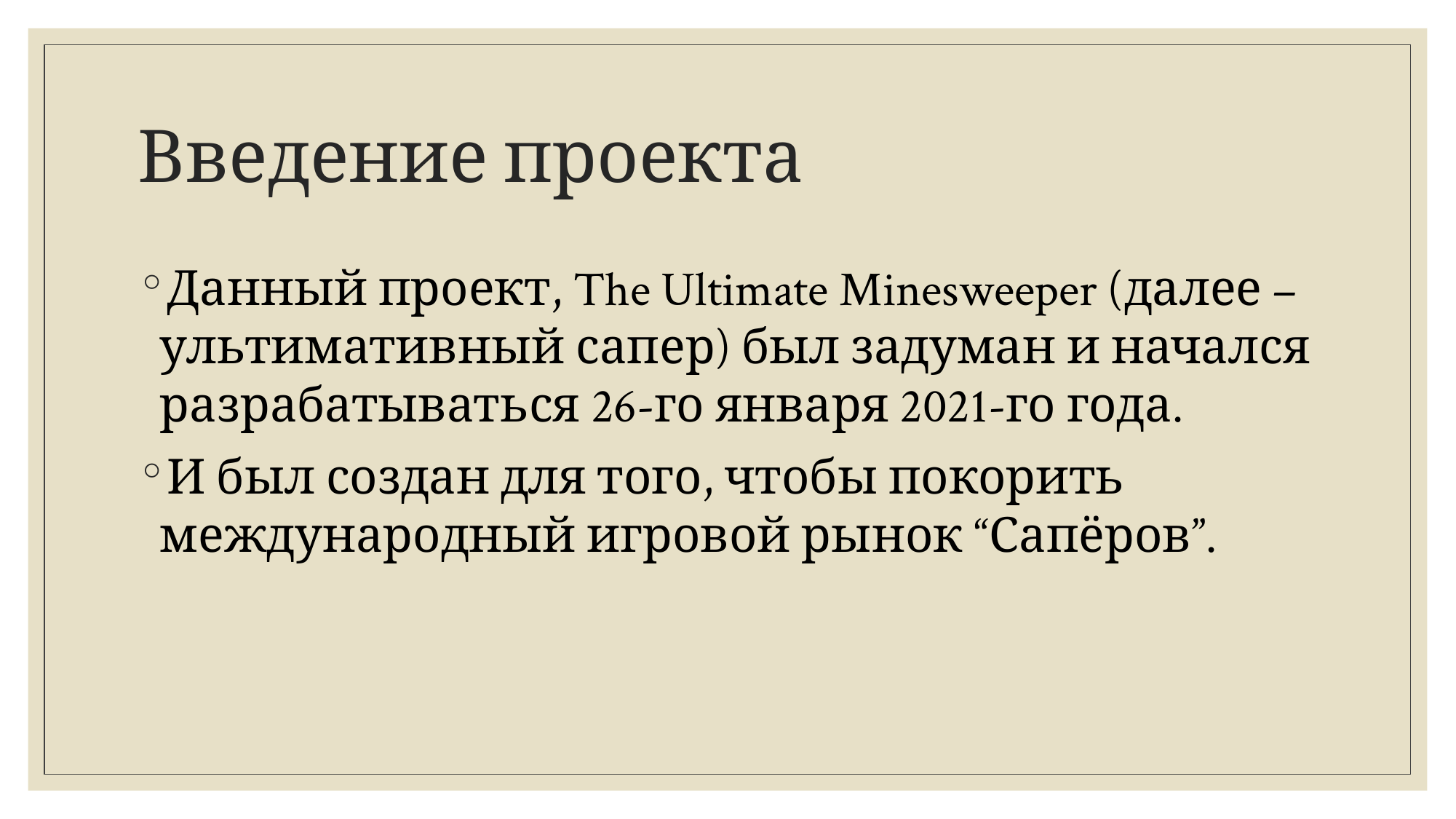

# Введение проекта
Данный проект, The Ultimate Minesweeper (далее – ультимативный сапер) был задуман и начался разрабатываться 26-го января 2021-го года.
И был создан для того, чтобы покорить международный игровой рынок “Сапёров”.